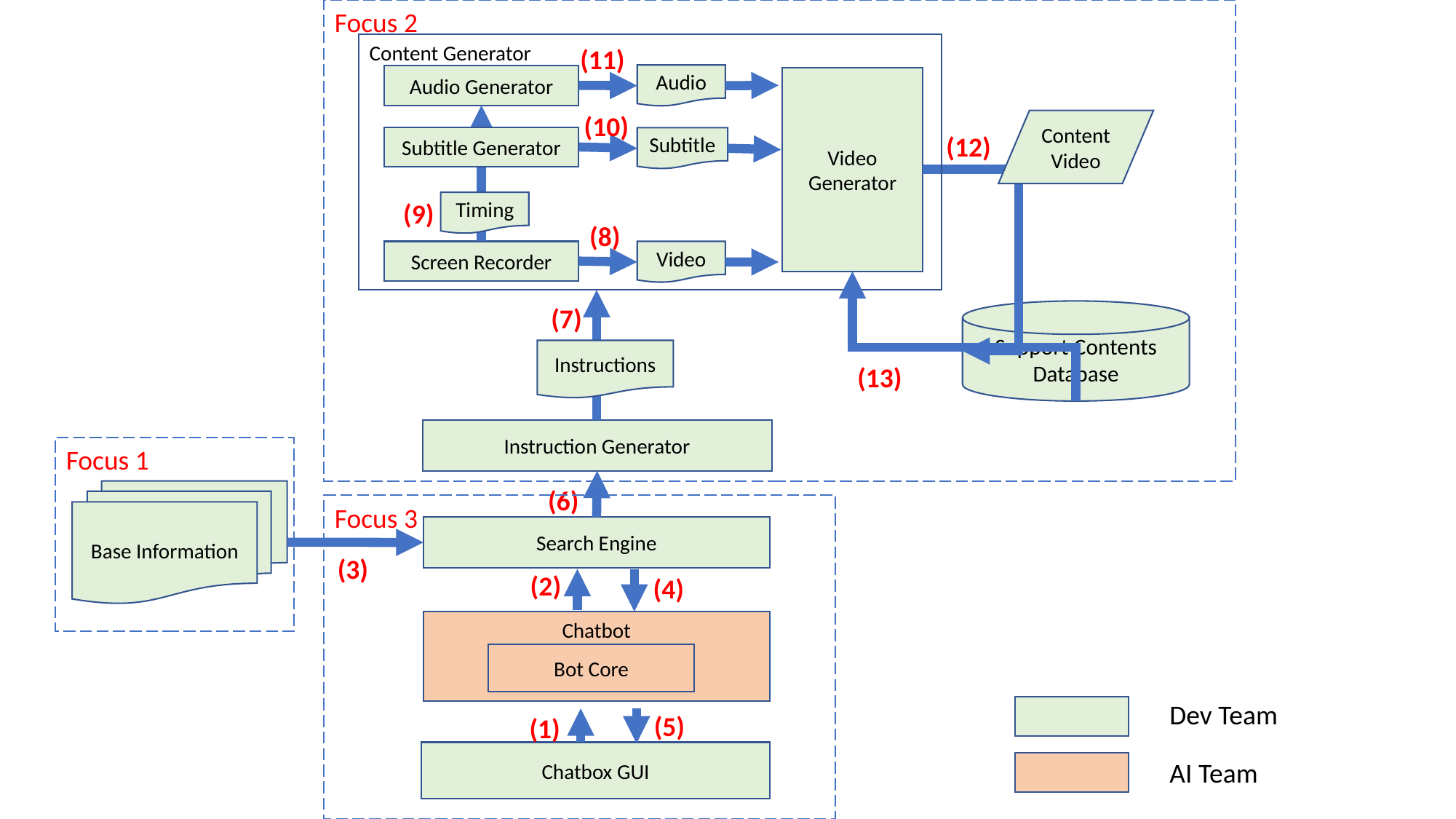

Focus 2
Content Generator
(11)
Audio
Audio Generator
Video Generator
(10)
Content Video
(12)
Subtitle Generator
Subtitle
(9)
Timing
(8)
Screen Recorder
Video
(7)
Support Contents Database
Instructions
(13)
Instruction Generator
Focus 1
(6)
Base Information
Focus 3
Search Engine
(3)
(2)
(4)
Chatbot
Bot Core
Dev Team

(5)
(1)
Chatbox GUI
AI Team